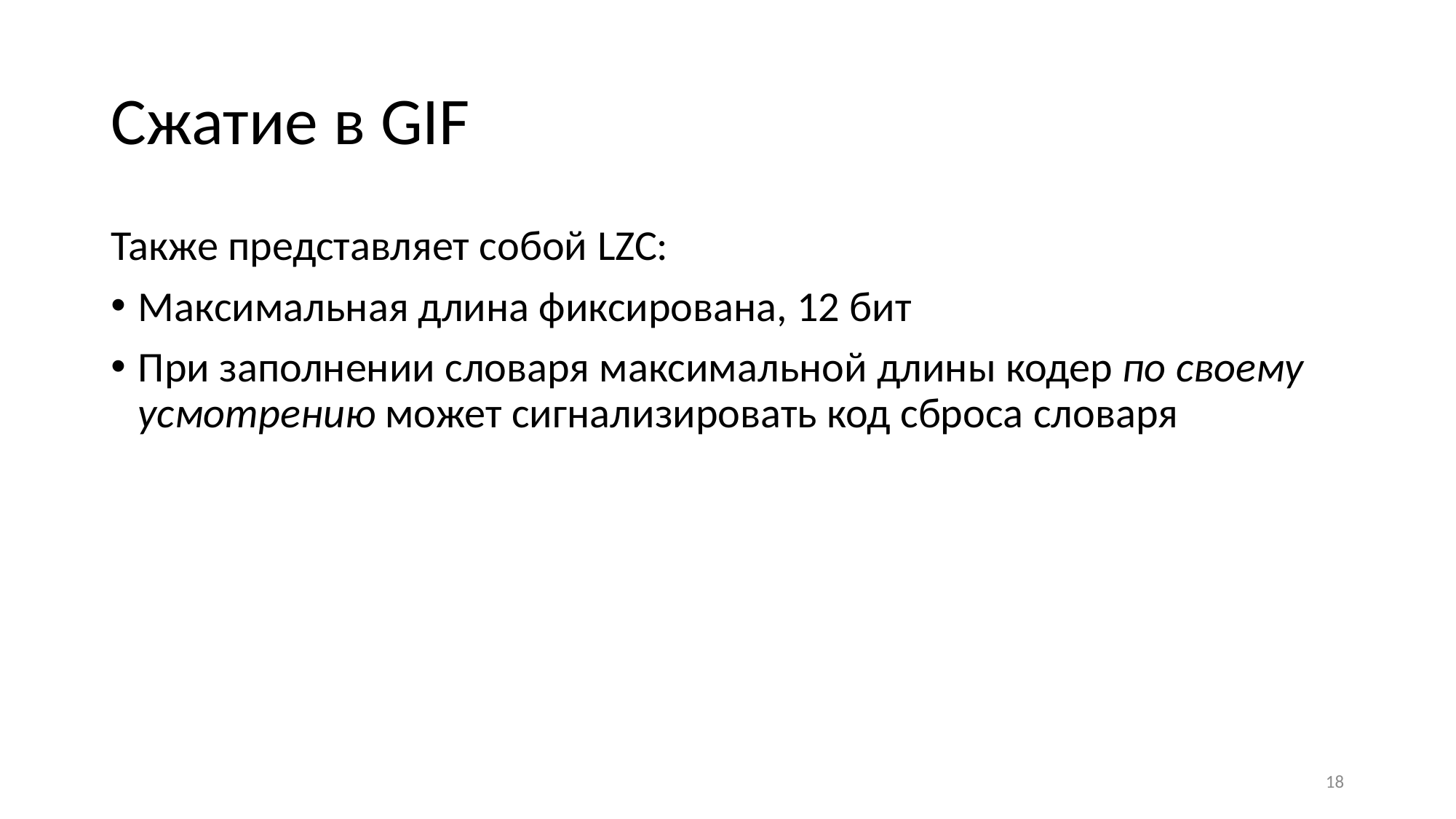

# Сжатие в GIF
Также представляет собой LZC:
Максимальная длина фиксирована, 12 бит
При заполнении словаря максимальной длины кодер по своему усмотрению может сигнализировать код сброса словаря
18